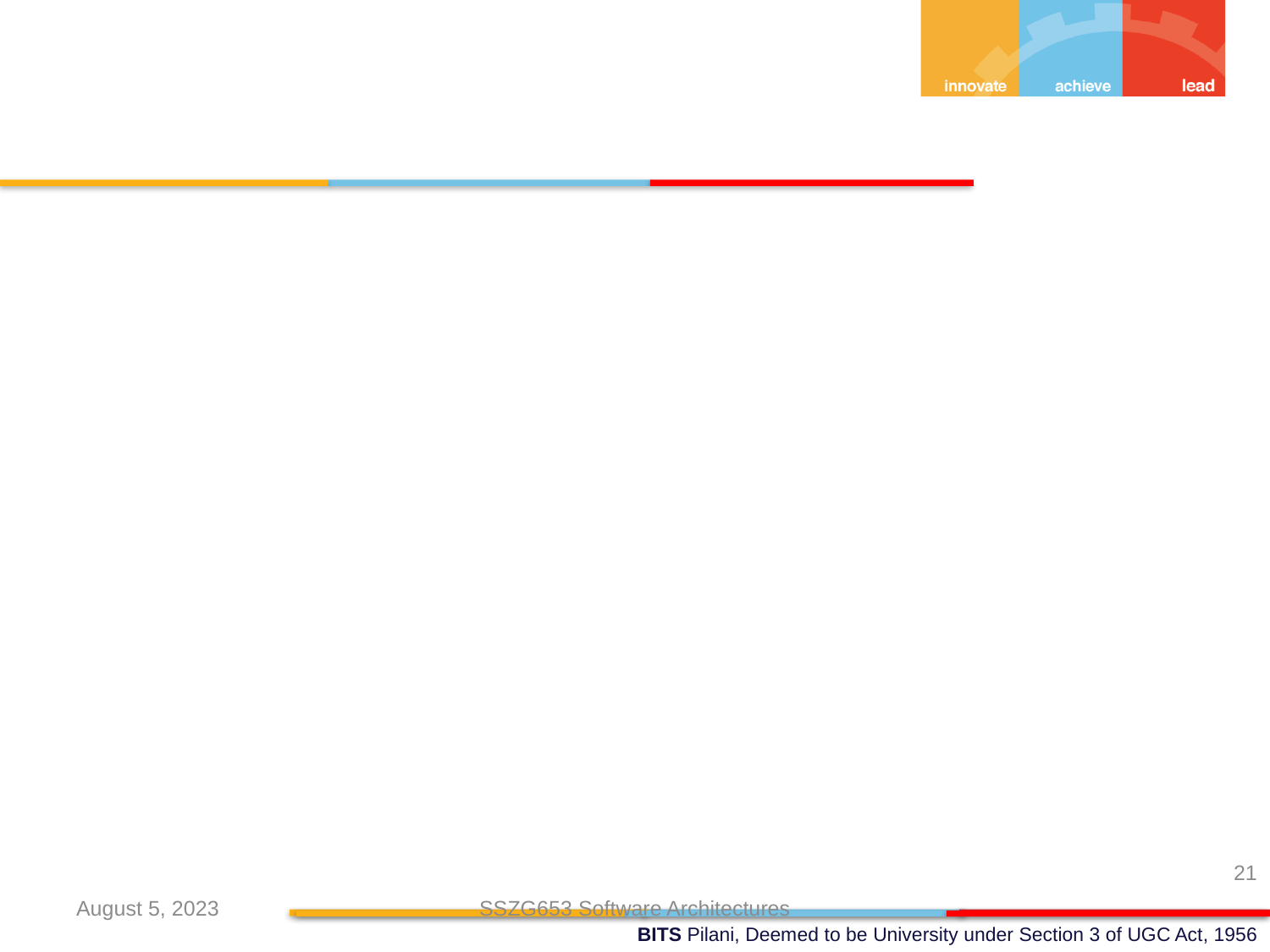

21
August 5, 2023
SSZG653 Software Architectures